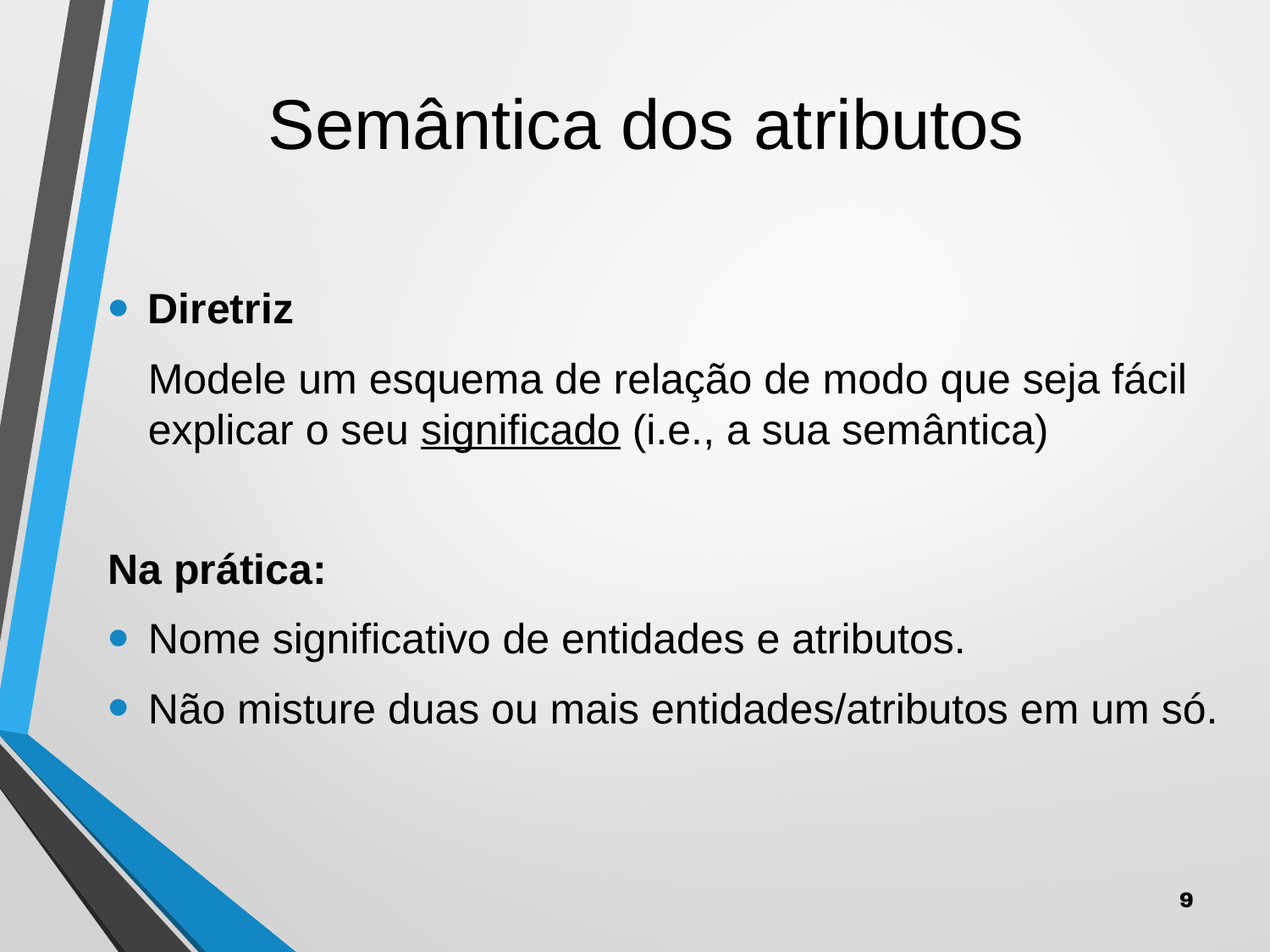

# Semântica dos atributos
Diretriz
	Modele um esquema de relação de modo que seja fácil explicar o seu significado (i.e., a sua semântica)

Na prática:
Nome significativo de entidades e atributos.
Não misture duas ou mais entidades/atributos em um só.

9